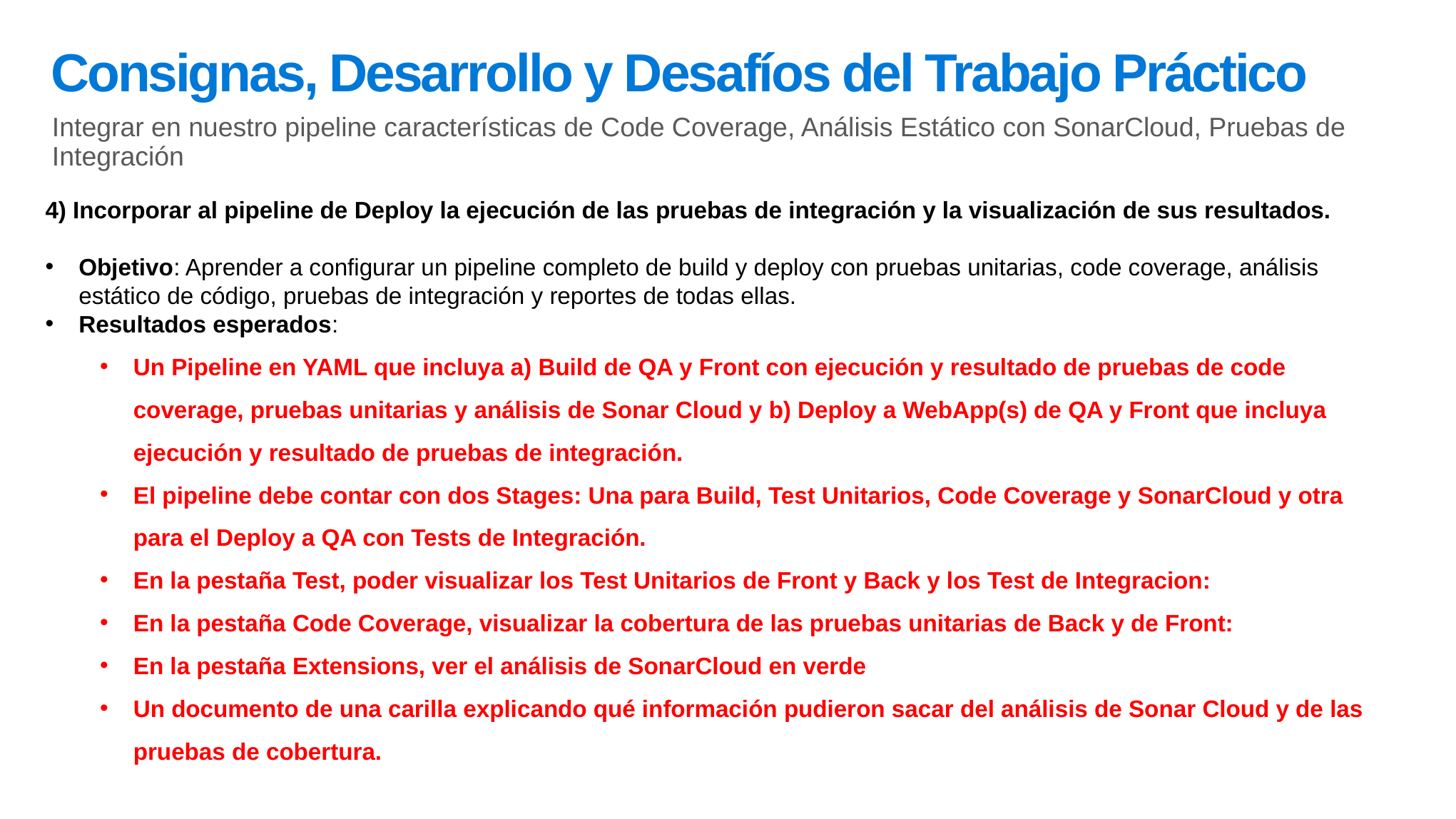

# Consignas, Desarrollo y Desafíos del Trabajo Práctico
Integrar en nuestro pipeline características de Code Coverage, Análisis Estático con SonarCloud, Pruebas de Integración

4) Incorporar al pipeline de Deploy la ejecución de las pruebas de integración y la visualización de sus resultados.

Objetivo: Aprender a configurar un pipeline completo de build y deploy con pruebas unitarias, code coverage, análisis estático de código, pruebas de integración y reportes de todas ellas.
Resultados esperados:
Un Pipeline en YAML que incluya a) Build de QA y Front con ejecución y resultado de pruebas de code coverage, pruebas unitarias y análisis de Sonar Cloud y b) Deploy a WebApp(s) de QA y Front que incluya ejecución y resultado de pruebas de integración.
El pipeline debe contar con dos Stages: Una para Build, Test Unitarios, Code Coverage y SonarCloud y otra para el Deploy a QA con Tests de Integración.
En la pestaña Test, poder visualizar los Test Unitarios de Front y Back y los Test de Integracion:
En la pestaña Code Coverage, visualizar la cobertura de las pruebas unitarias de Back y de Front:
En la pestaña Extensions, ver el análisis de SonarCloud en verde
Un documento de una carilla explicando qué información pudieron sacar del análisis de Sonar Cloud y de las pruebas de cobertura.